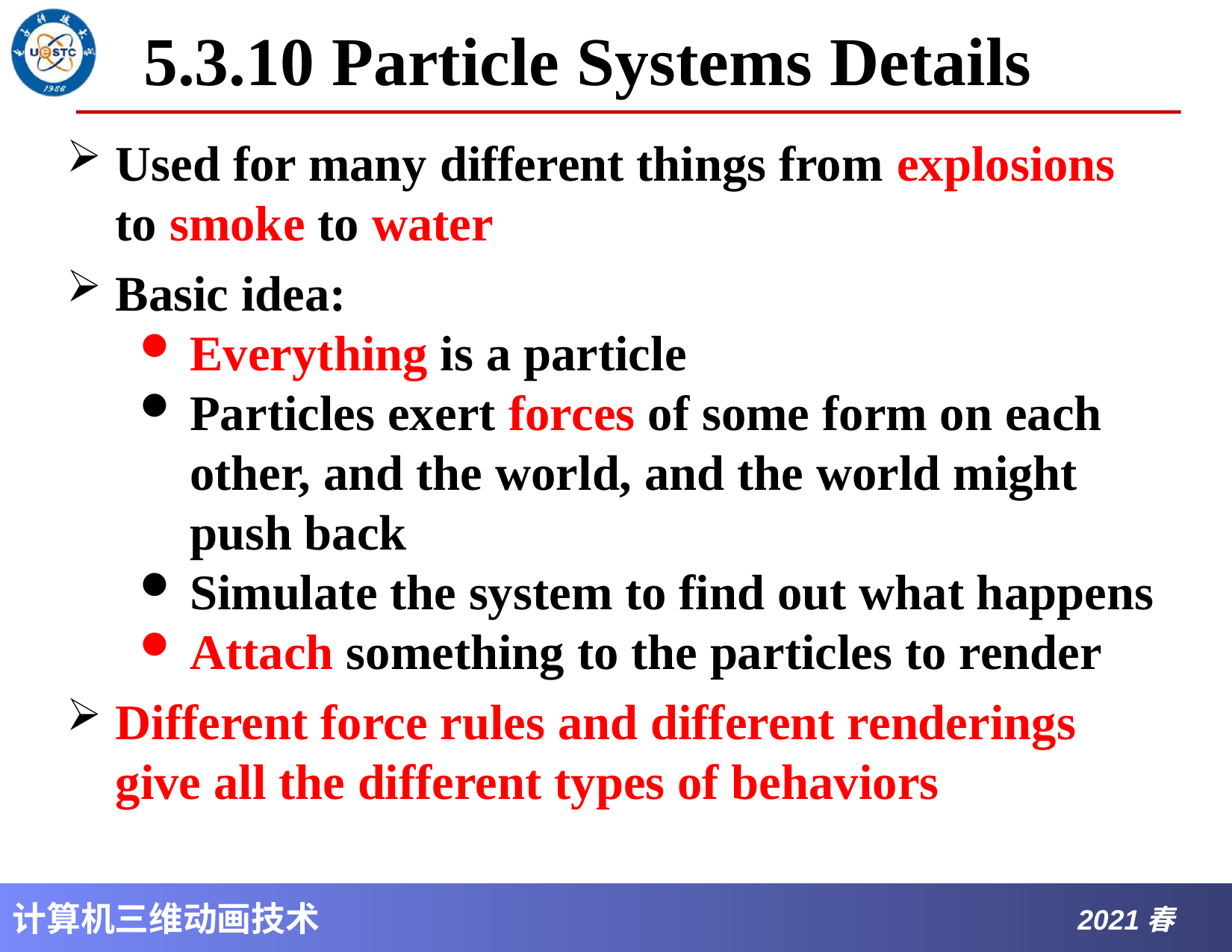

# 5.3.10 Particle Systems Details
Used for many different things from explosions to smoke to water
Basic idea:
Everything is a particle
Particles exert forces of some form on each other, and the world, and the world might push back
Simulate the system to find out what happens
Attach something to the particles to render
Different force rules and different renderings give all the different types of behaviors